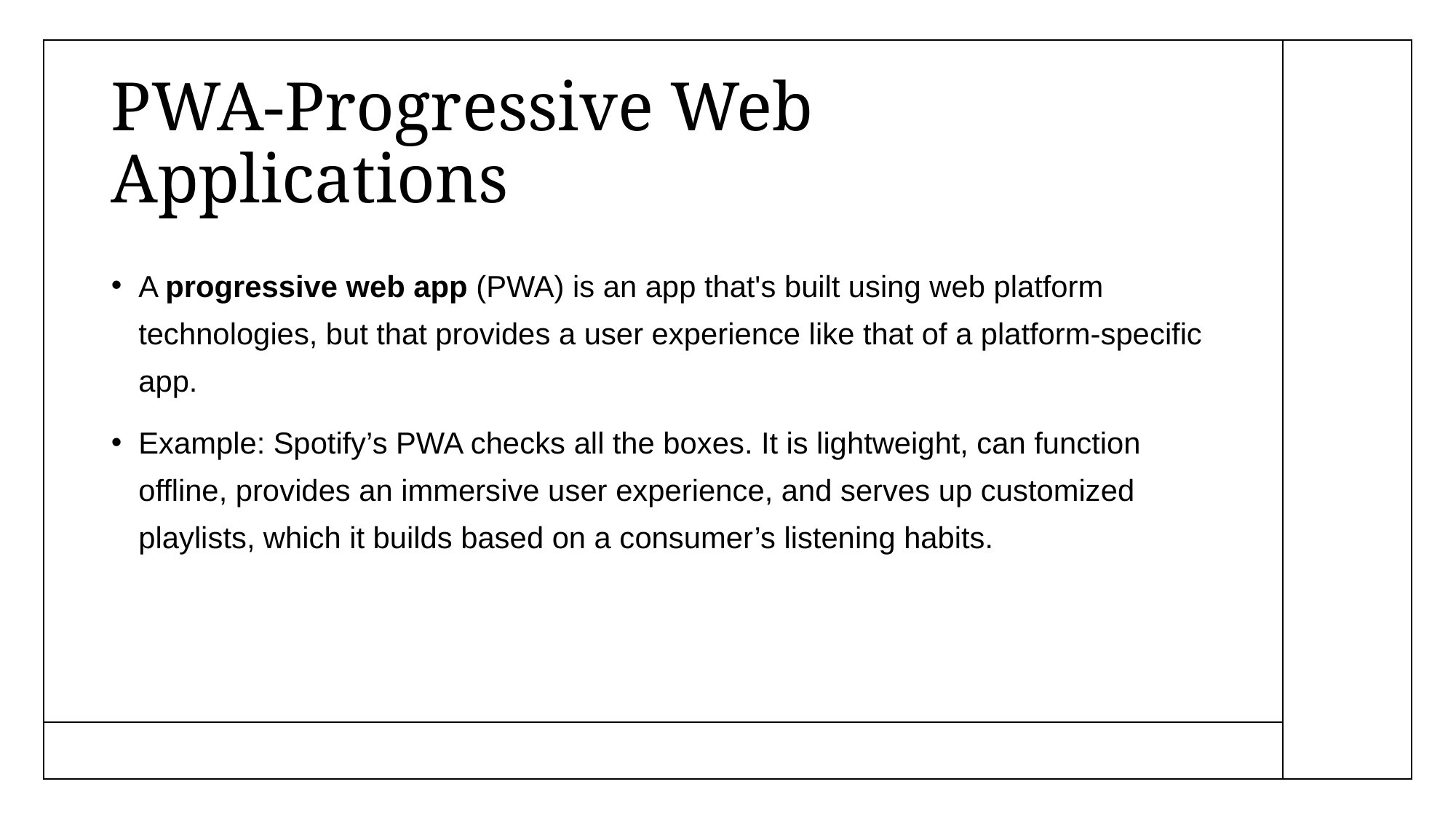

# PWA-Progressive Web Applications
A progressive web app (PWA) is an app that's built using web platform technologies, but that provides a user experience like that of a platform-specific app.
Example: Spotify’s PWA checks all the boxes. It is lightweight, can function offline, provides an immersive user experience, and serves up customized playlists, which it builds based on a consumer’s listening habits.